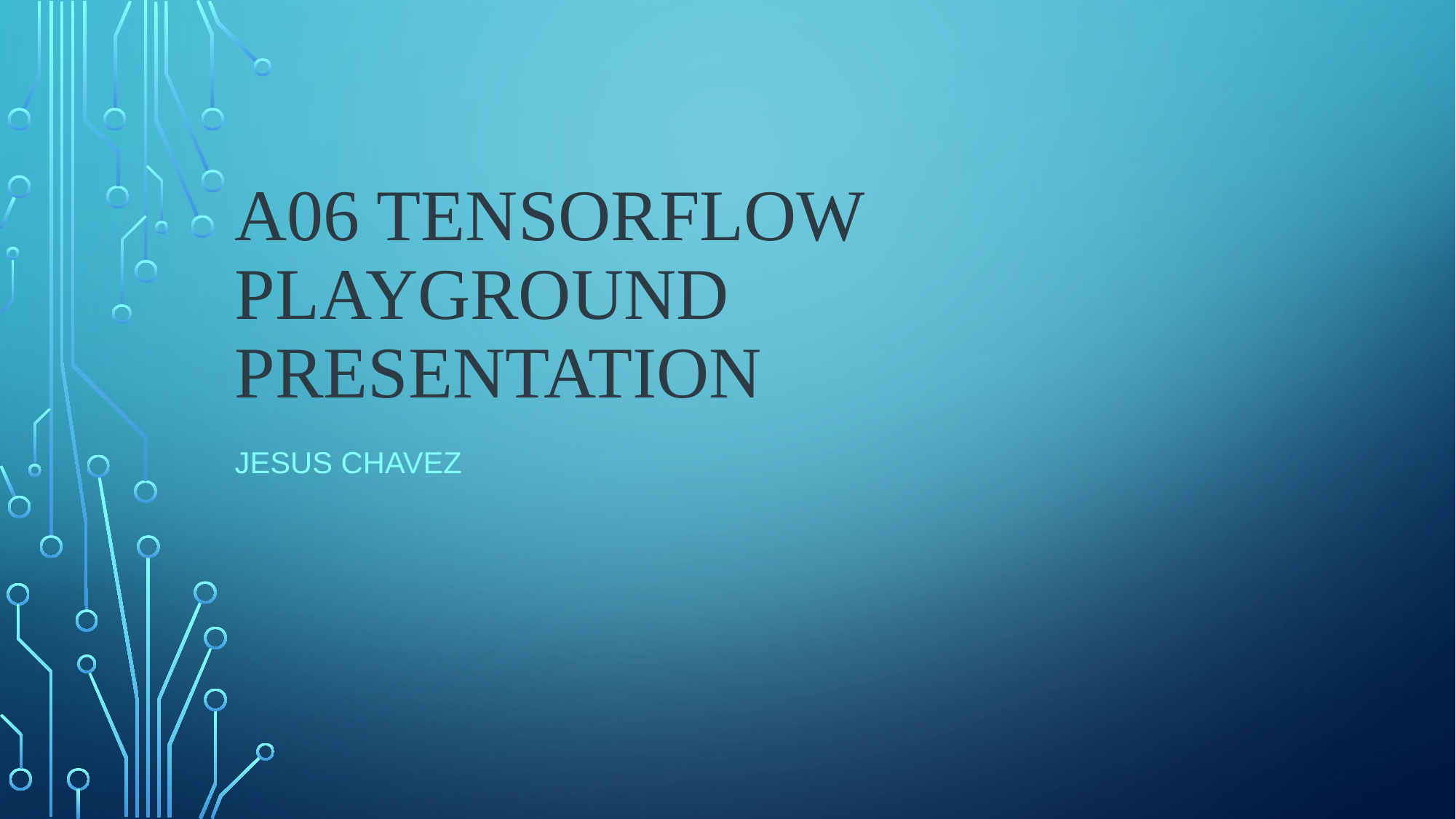

# A06 TensorFlow Playground Presentation
Jesus Chavez